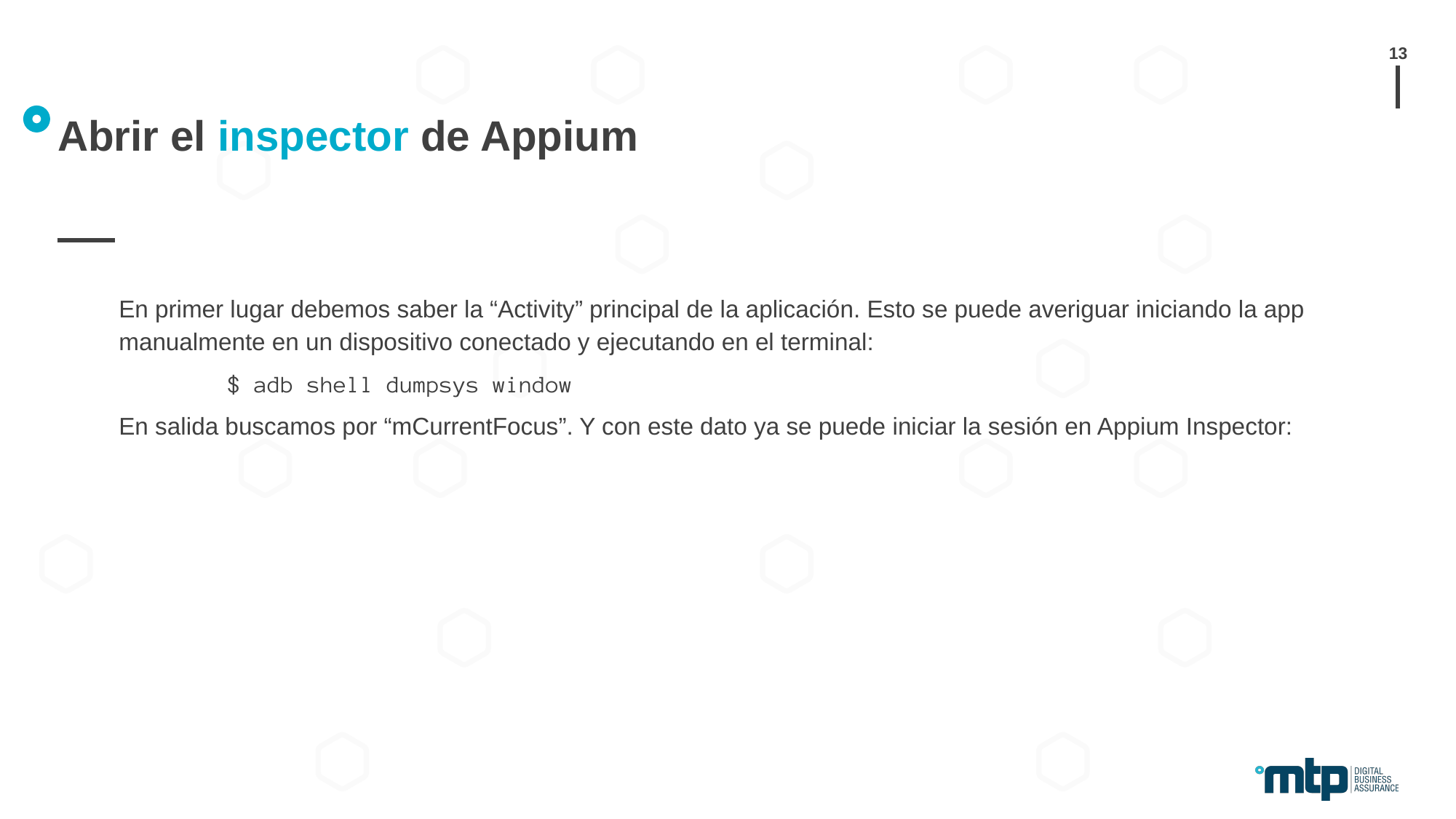

13
# Abrir el inspector de Appium
En primer lugar debemos saber la “Activity” principal de la aplicación. Esto se puede averiguar iniciando la app manualmente en un dispositivo conectado y ejecutando en el terminal:
	$ adb shell dumpsys window
En salida buscamos por “mCurrentFocus”. Y con este dato ya se puede iniciar la sesión en Appium Inspector: